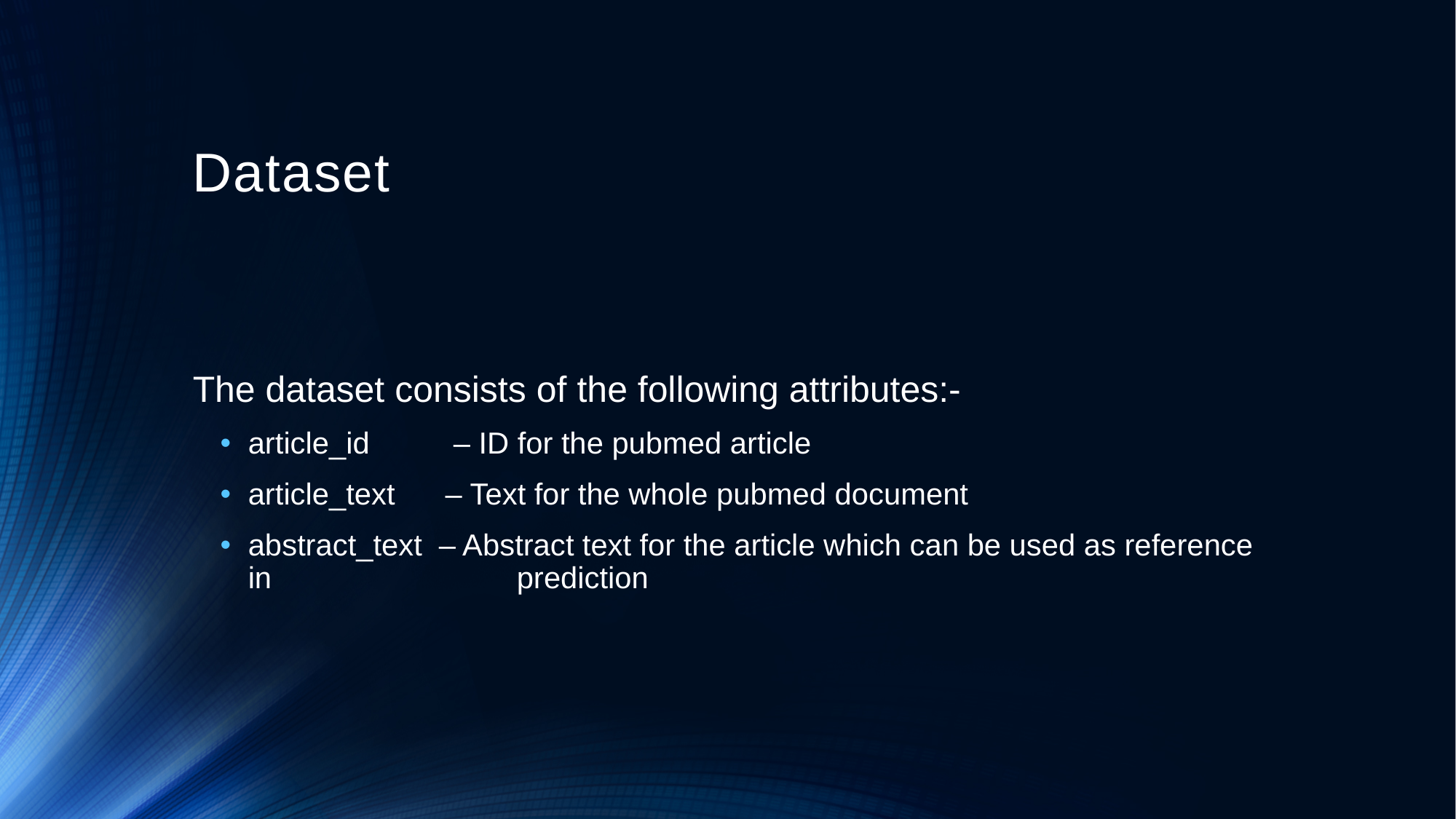

# Dataset

The dataset consists of the following attributes:-
article_id          – ID for the pubmed article
article_text      – Text for the whole pubmed document
abstract_text  – Abstract text for the article which can be used as reference in   		      prediction